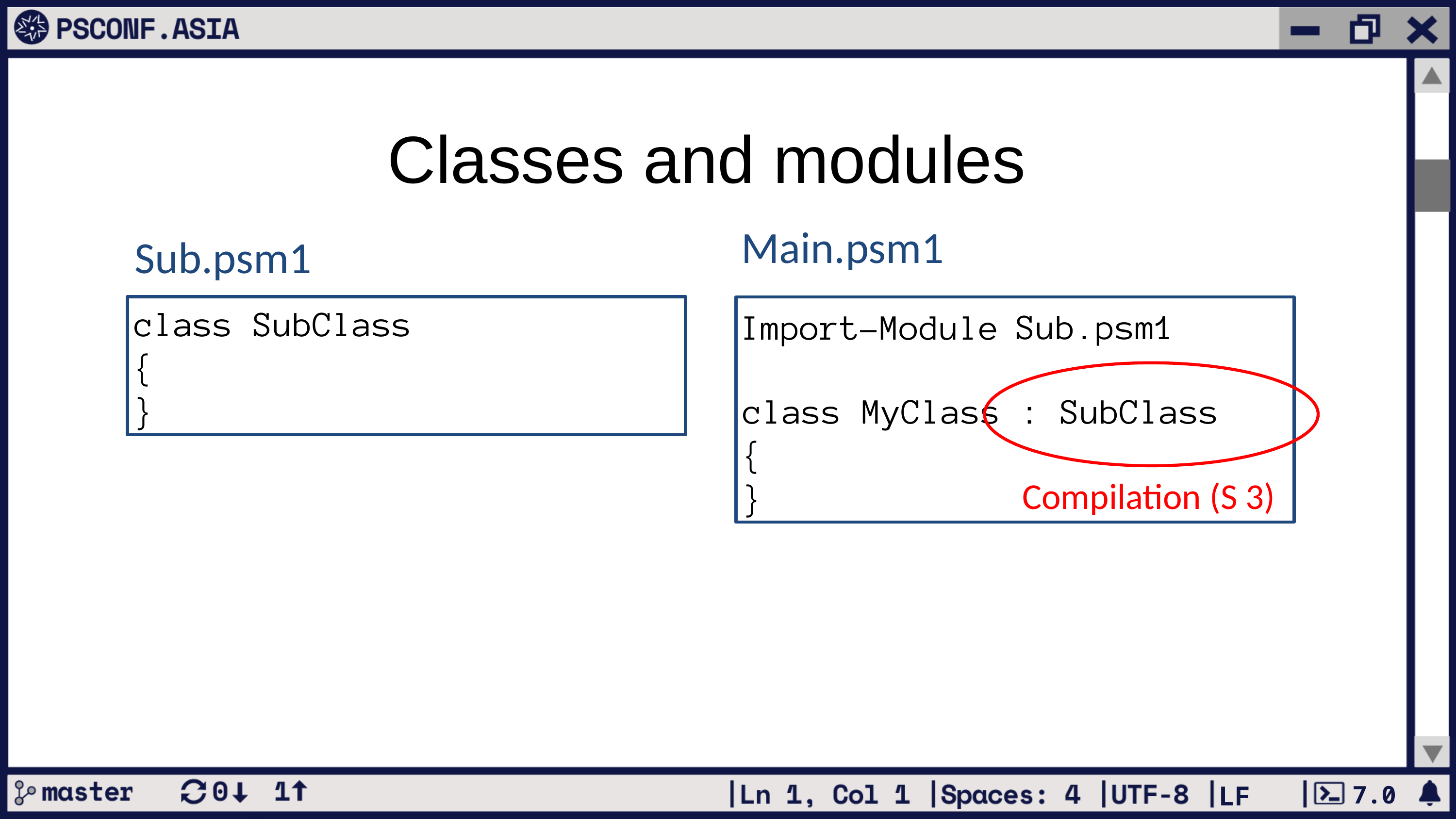

# Classes and modules
Main.psm1
Sub.psm1
class SubClass
{
}

class MyClass : SubClass
{
}
Sub.psm1
Import-Module

Compilation (S 3)
7.0
LF